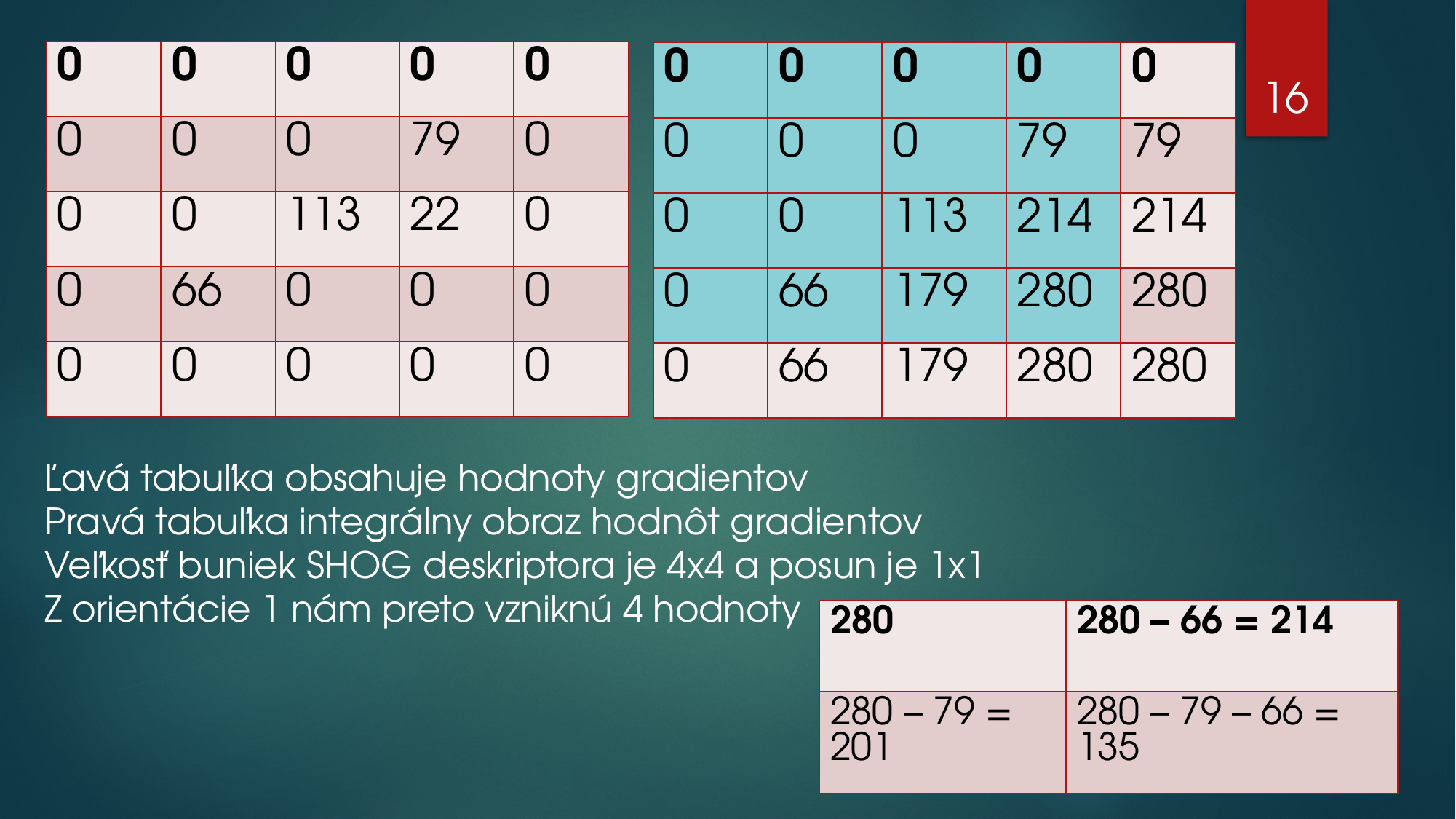

16
| 0 | 0 | 0 | 0 | 0 |
| --- | --- | --- | --- | --- |
| 0 | 0 | 0 | 79 | 0 |
| 0 | 0 | 113 | 22 | 0 |
| 0 | 66 | 0 | 0 | 0 |
| 0 | 0 | 0 | 0 | 0 |
| 0 | 0 | 0 | 0 | 0 |
| --- | --- | --- | --- | --- |
| 0 | 0 | 0 | 79 | 79 |
| 0 | 0 | 113 | 214 | 214 |
| 0 | 66 | 179 | 280 | 280 |
| 0 | 66 | 179 | 280 | 280 |
Ľavá tabuľka obsahuje hodnoty gradientov
Pravá tabuľka integrálny obraz hodnôt gradientov
Veľkosť buniek SHOG deskriptora je 4x4 a posun je 1x1
Z orientácie 1 nám preto vzniknú 4 hodnoty
| 280 | 280 – 66 = 214 |
| --- | --- |
| 280 – 79 = 201 | 280 – 79 – 66 = 135 |